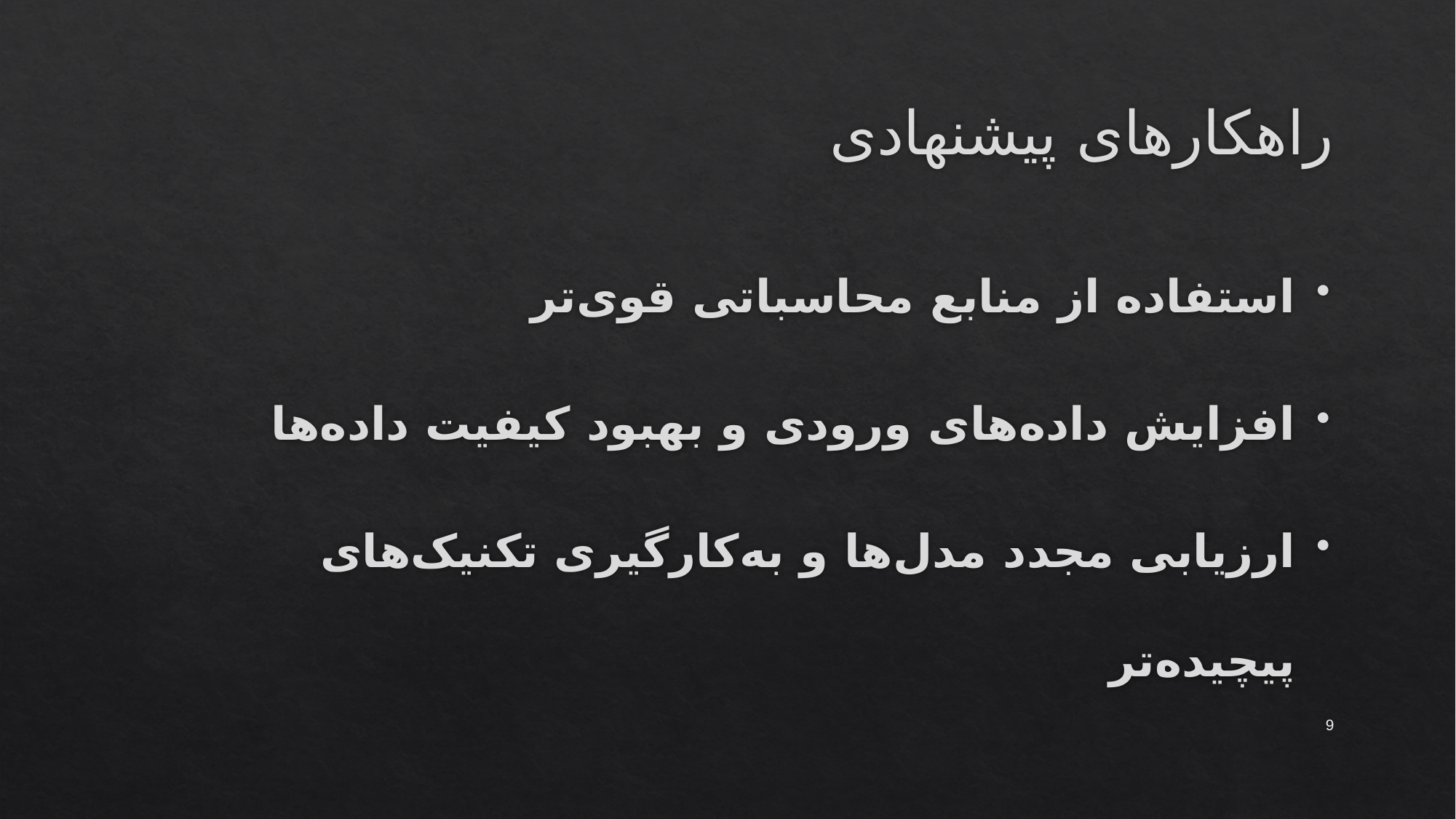

# راهکارهای پیشنهادی
استفاده از منابع محاسباتی قوی‌تر
افزایش داده‌های ورودی و بهبود کیفیت داده‌ها
ارزیابی مجدد مدل‌ها و به‌کارگیری تکنیک‌های پیچیده‌تر
9